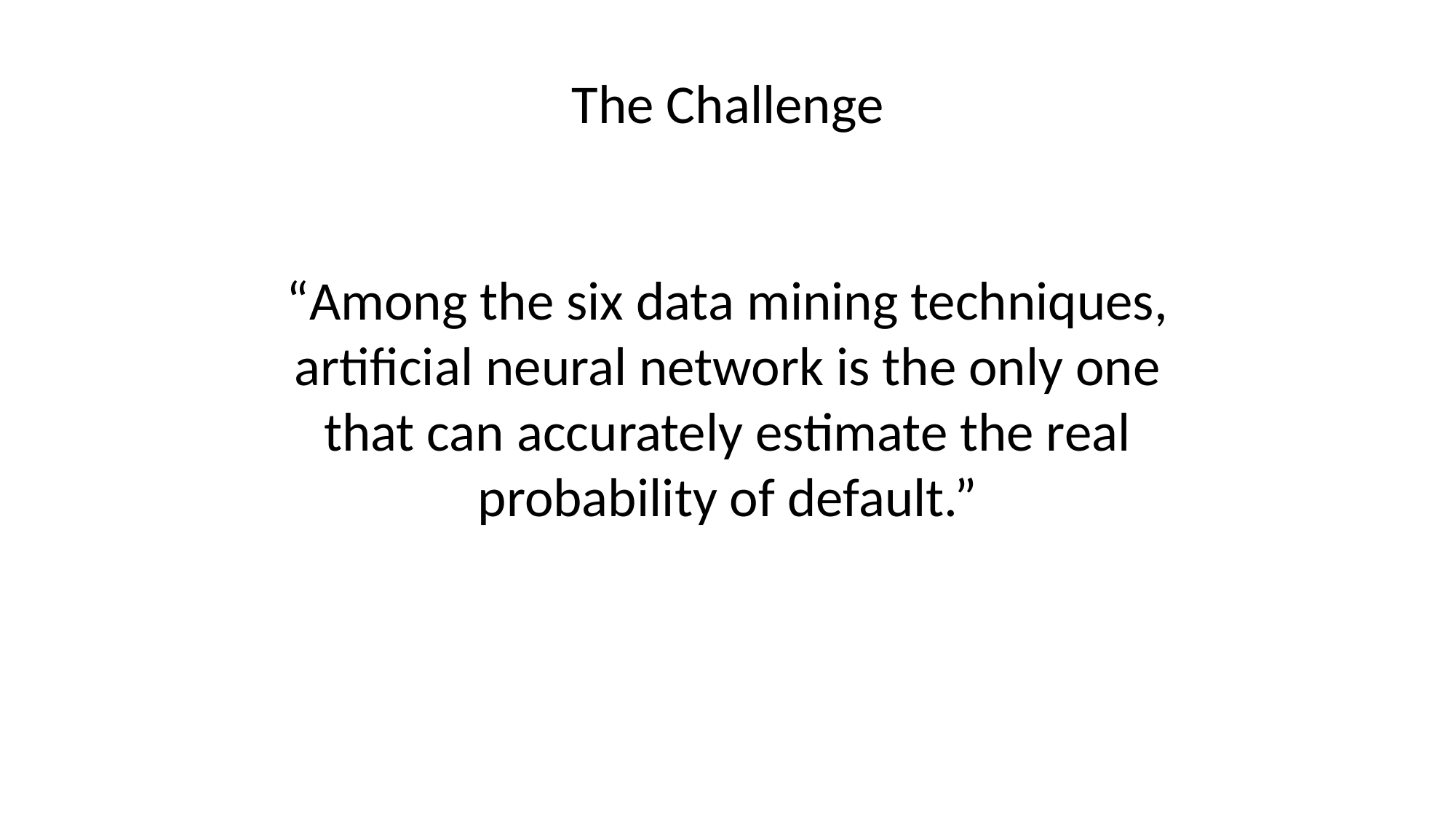

The Challenge

“Among the six data mining techniques, artificial neural network is the only one that can accurately estimate the real probability of default.”